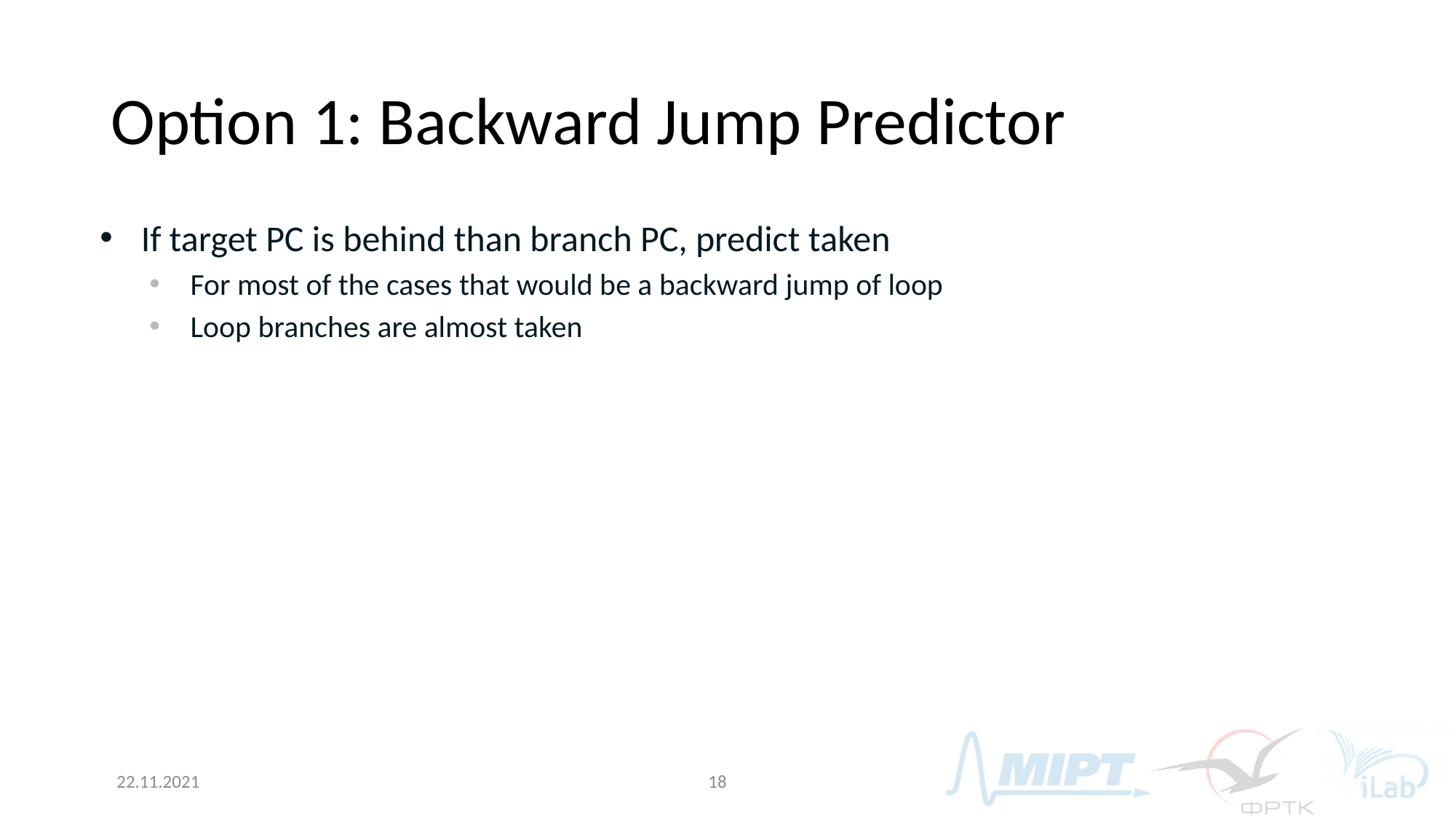

# Option 1: Backward Jump Predictor
If target PC is behind than branch PC, predict taken
For most of the cases that would be a backward jump of loop
Loop branches are almost taken
22.11.2021
18